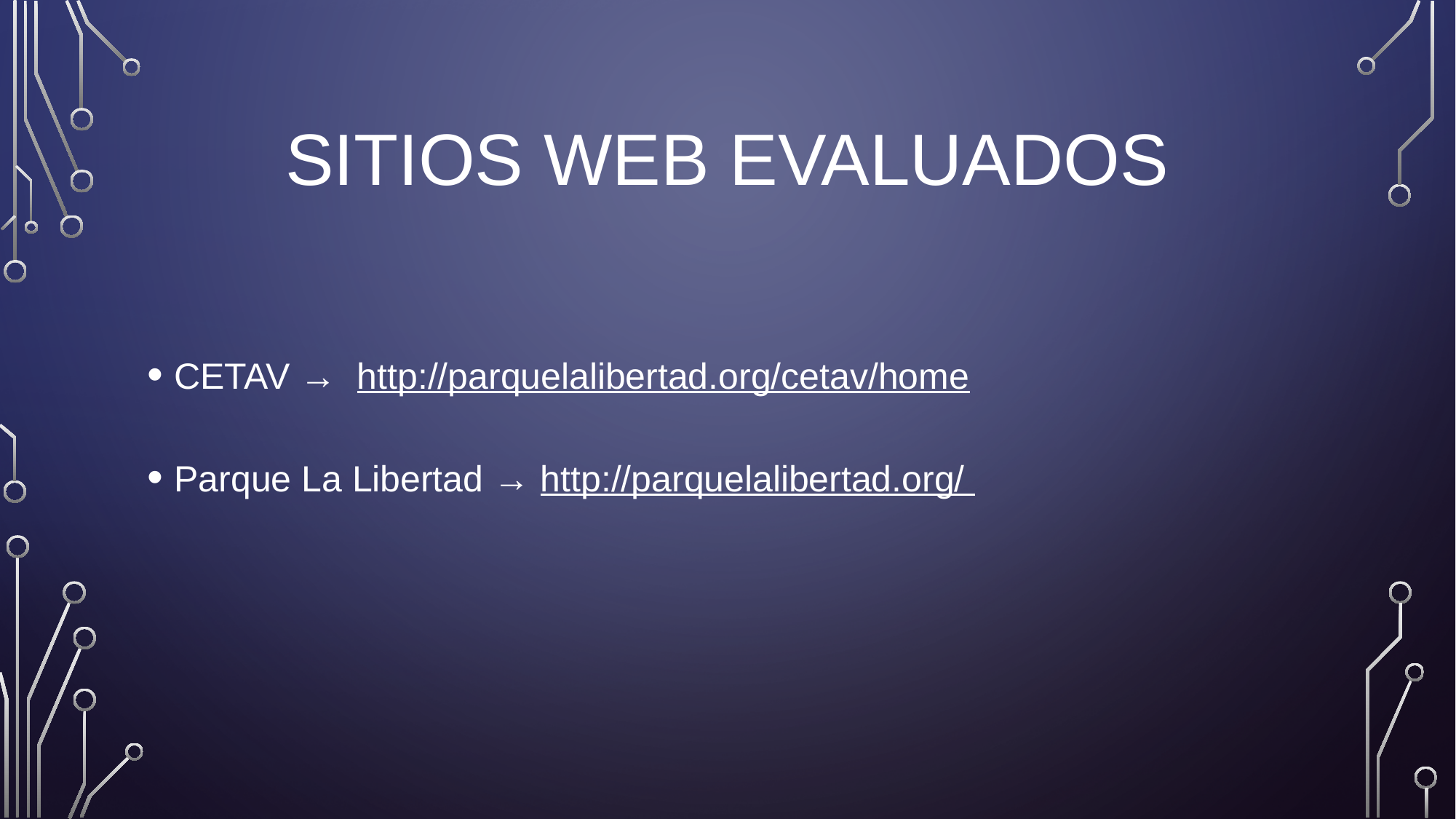

# SITIOS WEB EVALUADOS
CETAV →  http://parquelalibertad.org/cetav/home
Parque La Libertad → http://parquelalibertad.org/